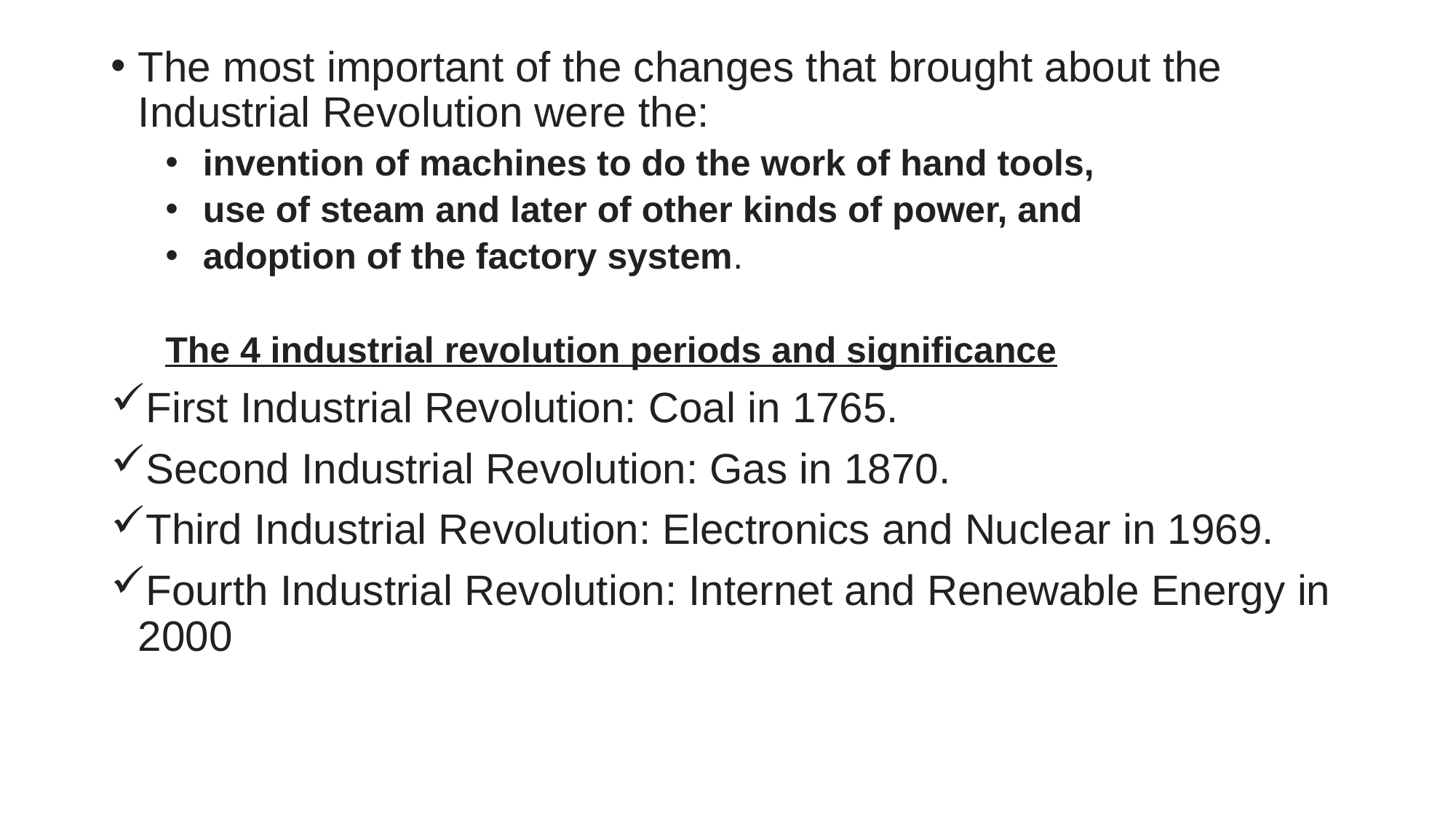

The most important of the changes that brought about the Industrial Revolution were the:
 invention of machines to do the work of hand tools,
 use of steam and later of other kinds of power, and
 adoption of the factory system.

The 4 industrial revolution periods and significance
First Industrial Revolution: Coal in 1765.
Second Industrial Revolution: Gas in 1870.
Third Industrial Revolution: Electronics and Nuclear in 1969.
Fourth Industrial Revolution: Internet and Renewable Energy in 2000